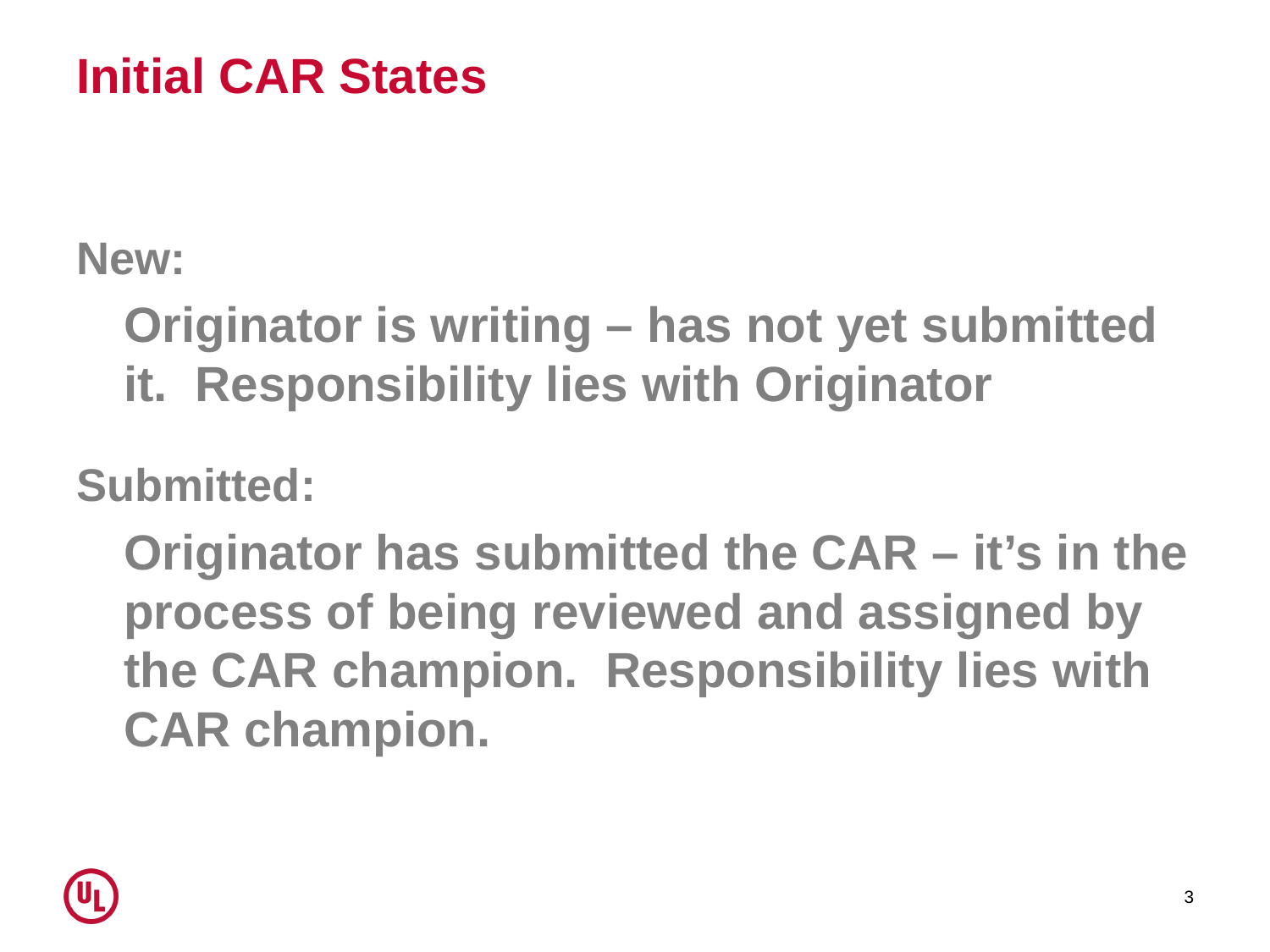

# Initial CAR States
New:
	Originator is writing – has not yet submitted it.  Responsibility lies with Originator

Submitted:
	Originator has submitted the CAR – it’s in the process of being reviewed and assigned by the CAR champion.  Responsibility lies with CAR champion.
3